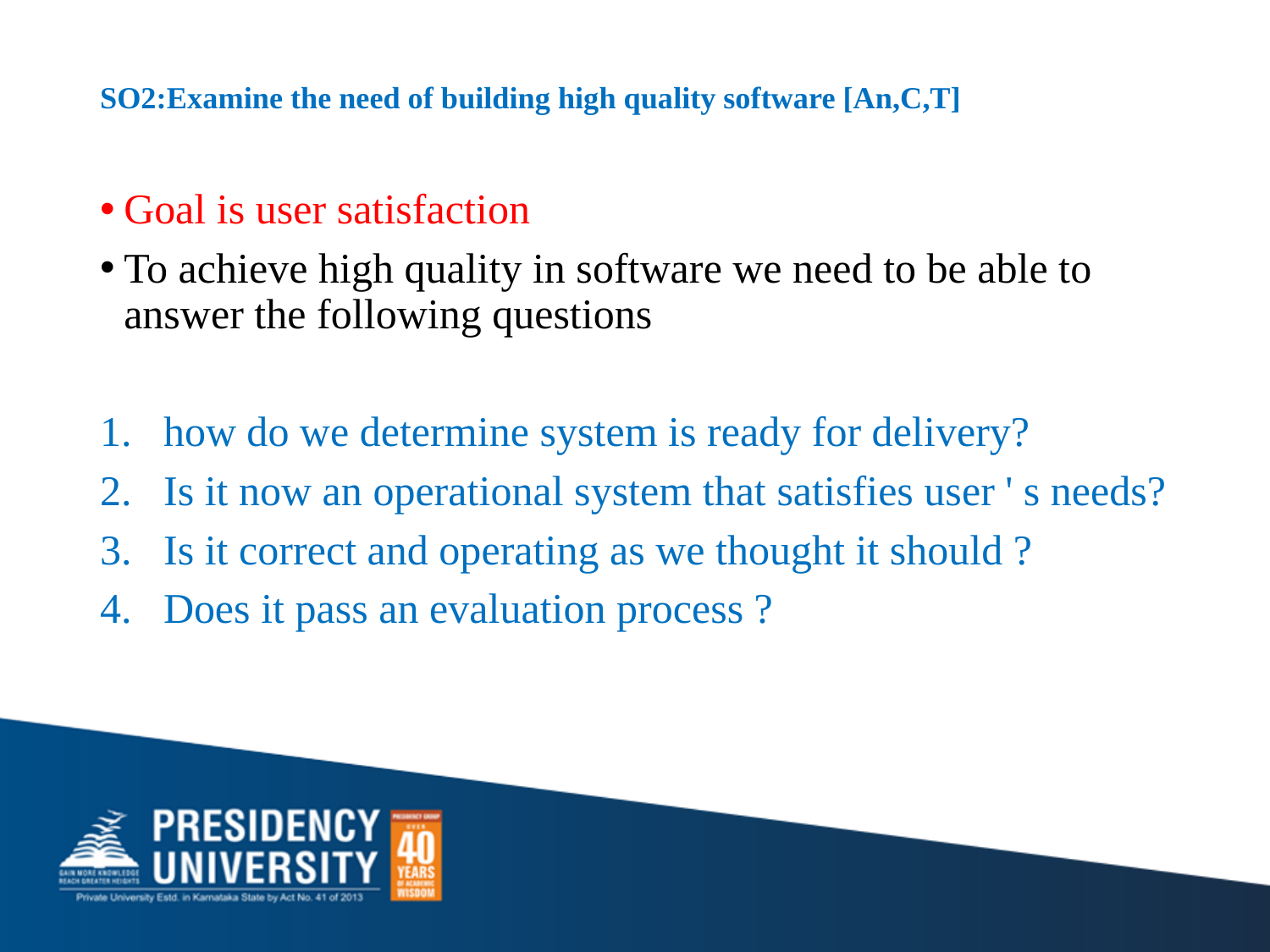

# SO2:Examine the need of building high quality software [An,C,T]
Goal is user satisfaction
To achieve high quality in software we need to be able to answer the following questions

how do we determine system is ready for delivery?
Is it now an operational system that satisfies user ' s needs?
Is it correct and operating as we thought it should ?
Does it pass an evaluation process ?